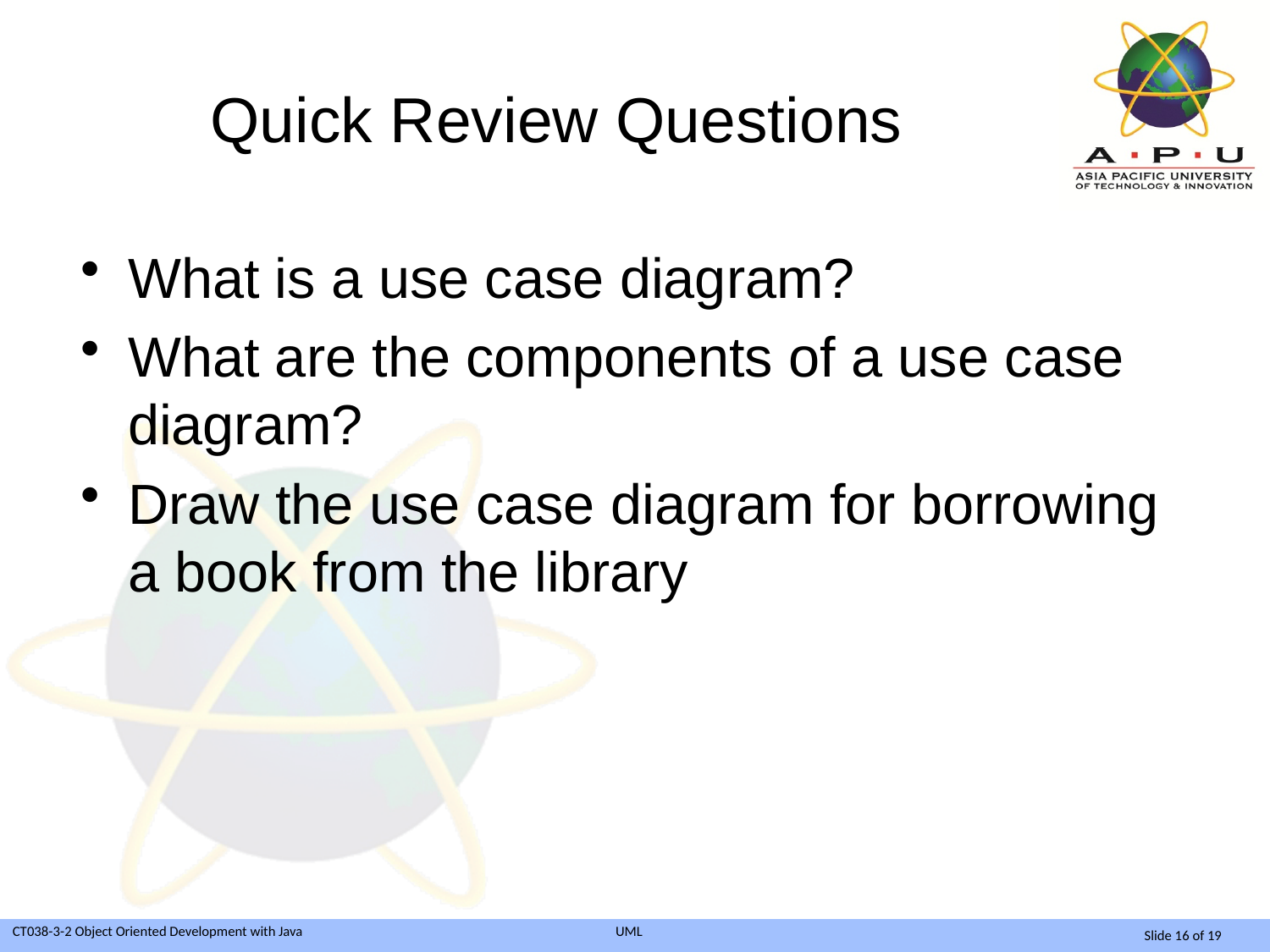

# Quick Review Questions
What is a use case diagram?
What are the components of a use case diagram?
Draw the use case diagram for borrowing a book from the library